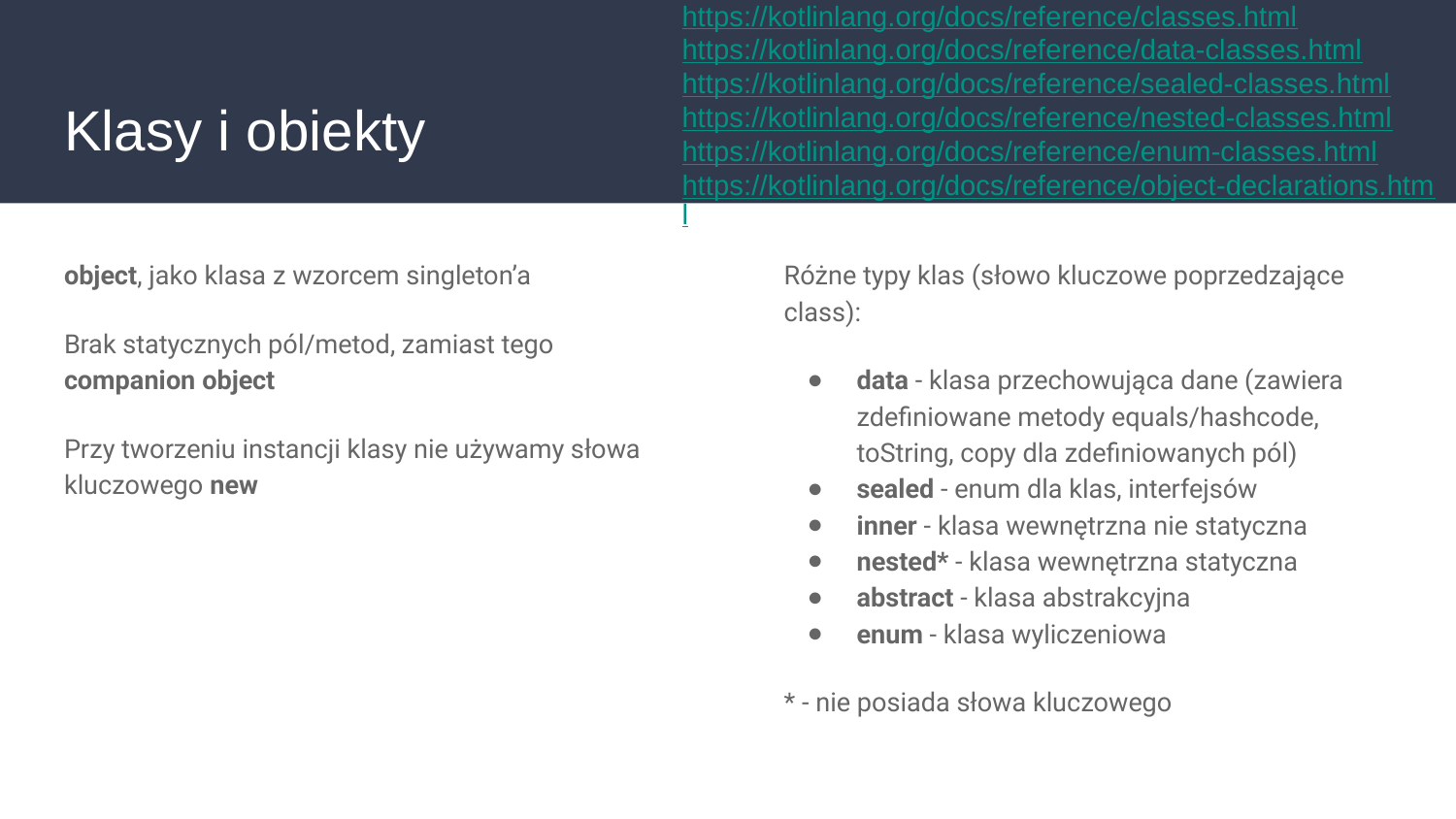

https://kotlinlang.org/docs/reference/classes.html
https://kotlinlang.org/docs/reference/data-classes.html
https://kotlinlang.org/docs/reference/sealed-classes.html
https://kotlinlang.org/docs/reference/nested-classes.html
https://kotlinlang.org/docs/reference/enum-classes.html
https://kotlinlang.org/docs/reference/object-declarations.html

# Klasy i obiekty
object, jako klasa z wzorcem singleton’a
Brak statycznych pól/metod, zamiast tego companion object
Przy tworzeniu instancji klasy nie używamy słowa kluczowego new
Różne typy klas (słowo kluczowe poprzedzające class):
data - klasa przechowująca dane (zawiera zdefiniowane metody equals/hashcode, toString, copy dla zdefiniowanych pól)
sealed - enum dla klas, interfejsów
inner - klasa wewnętrzna nie statyczna
nested* - klasa wewnętrzna statyczna
abstract - klasa abstrakcyjna
enum - klasa wyliczeniowa
* - nie posiada słowa kluczowego